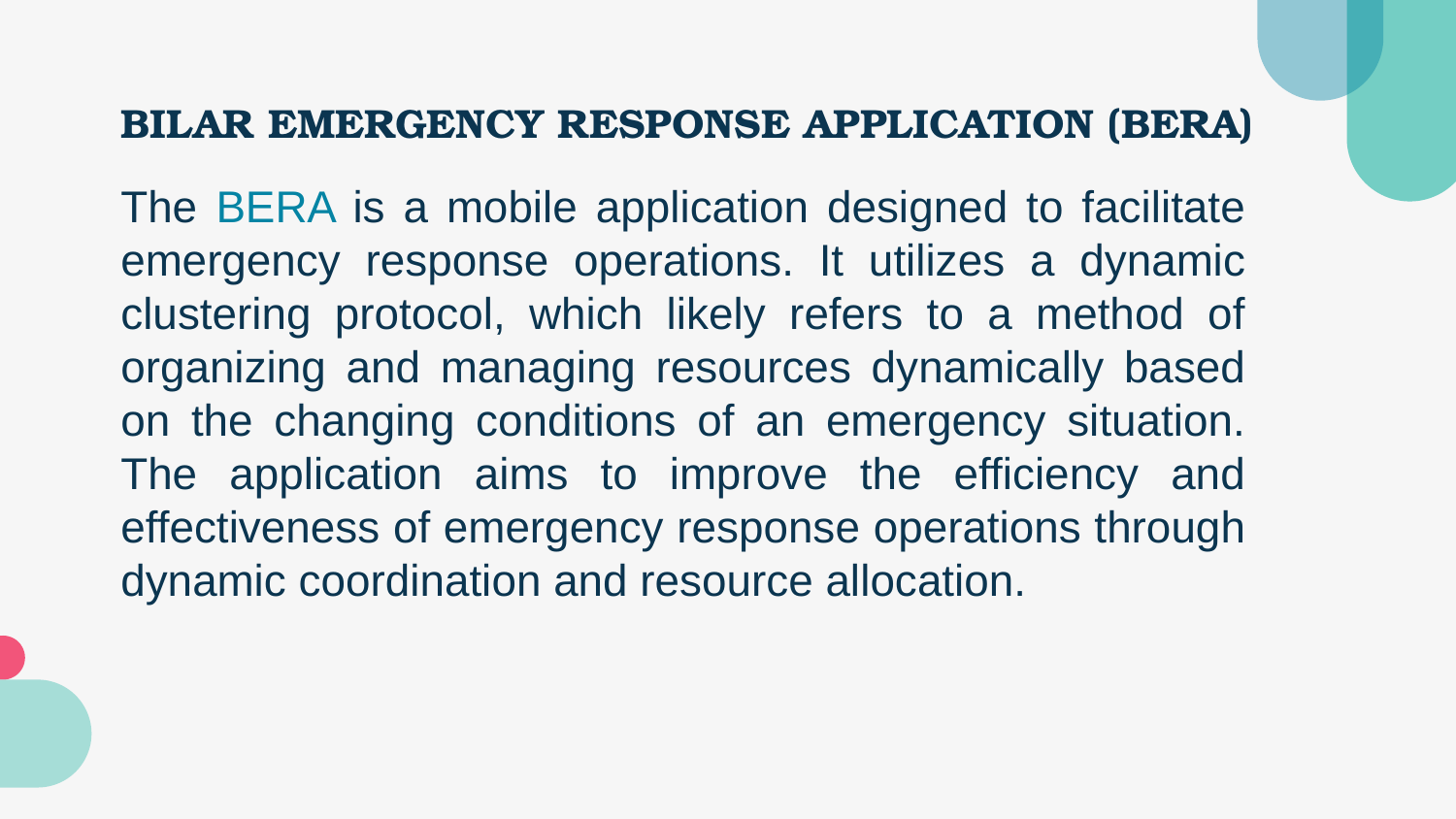

# BILAR EMERGENCY RESPONSE APPLICATION (BERA)
The BERA is a mobile application designed to facilitate emergency response operations. It utilizes a dynamic clustering protocol, which likely refers to a method of organizing and managing resources dynamically based on the changing conditions of an emergency situation. The application aims to improve the efficiency and effectiveness of emergency response operations through dynamic coordination and resource allocation.